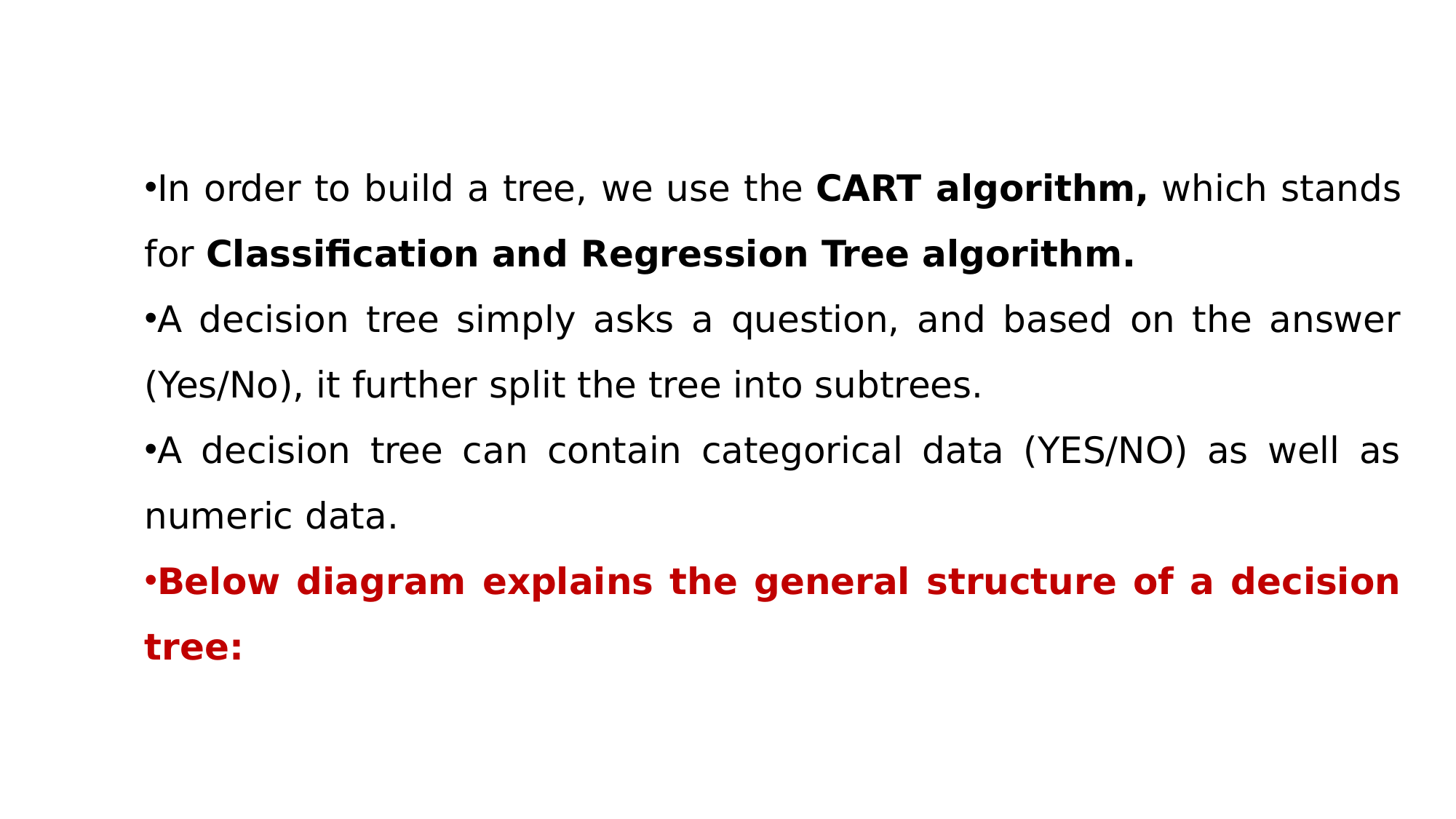

In order to build a tree, we use the CART algorithm, which stands for Classification and Regression Tree algorithm.
A decision tree simply asks a question, and based on the answer (Yes/No), it further split the tree into subtrees.
A decision tree can contain categorical data (YES/NO) as well as numeric data.
Below diagram explains the general structure of a decision tree: